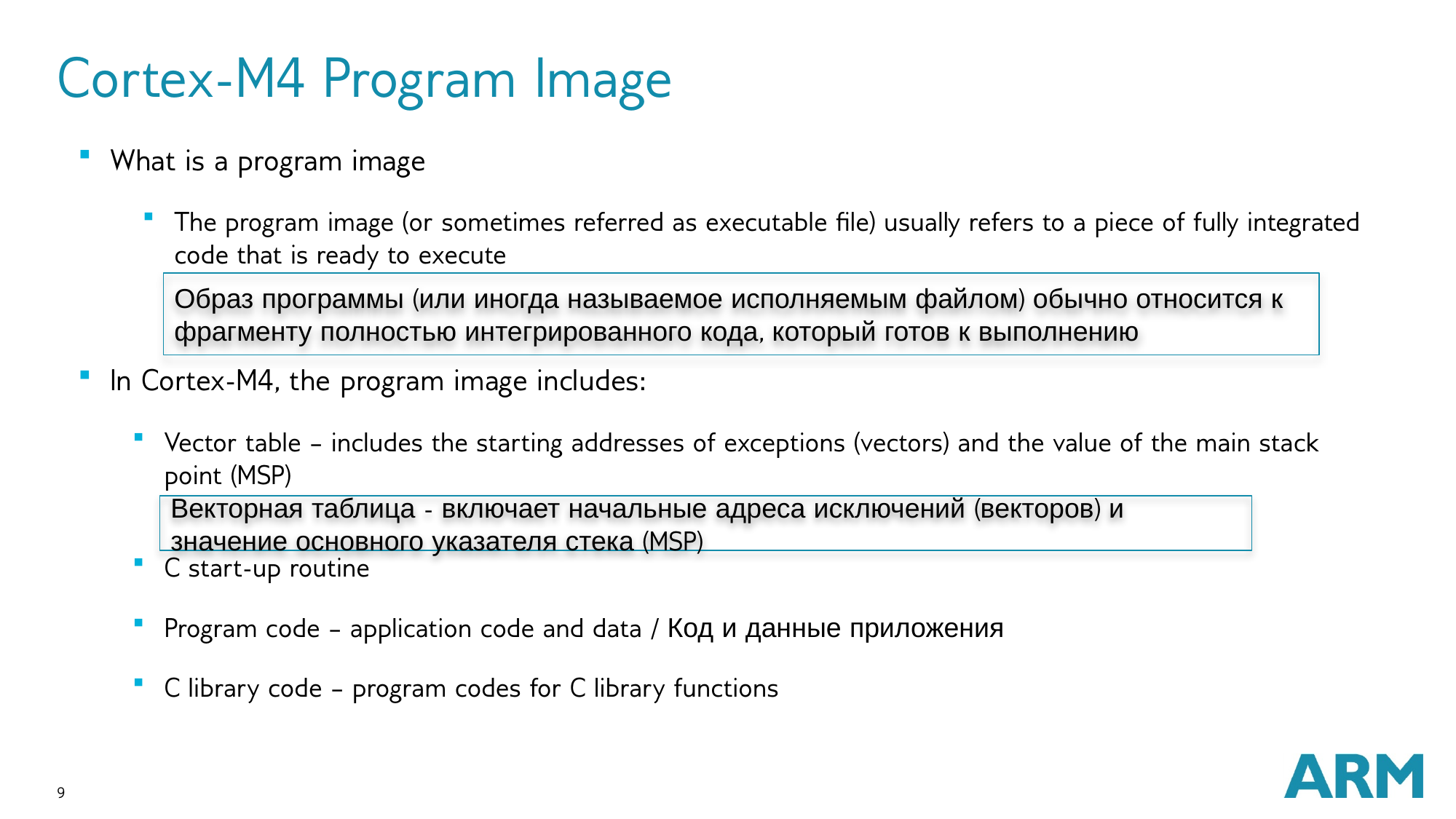

# Cortex-M4 Program Image
What is a program image
The program image (or sometimes referred as executable file) usually refers to a piece of fully integrated code that is ready to execute

In Cortex-M4, the program image includes:
Vector table – includes the starting addresses of exceptions (vectors) and the value of the main stack point (MSP)
C start-up routine
Program code – application code and data / Код и данные приложения
C library code – program codes for C library functions
Образ программы (или иногда называемое исполняемым файлом) обычно относится к фрагменту полностью интегрированного кода, который готов к выполнению
Векторная таблица - включает начальные адреса исключений (векторов) и значение основного указателя стека (MSP)